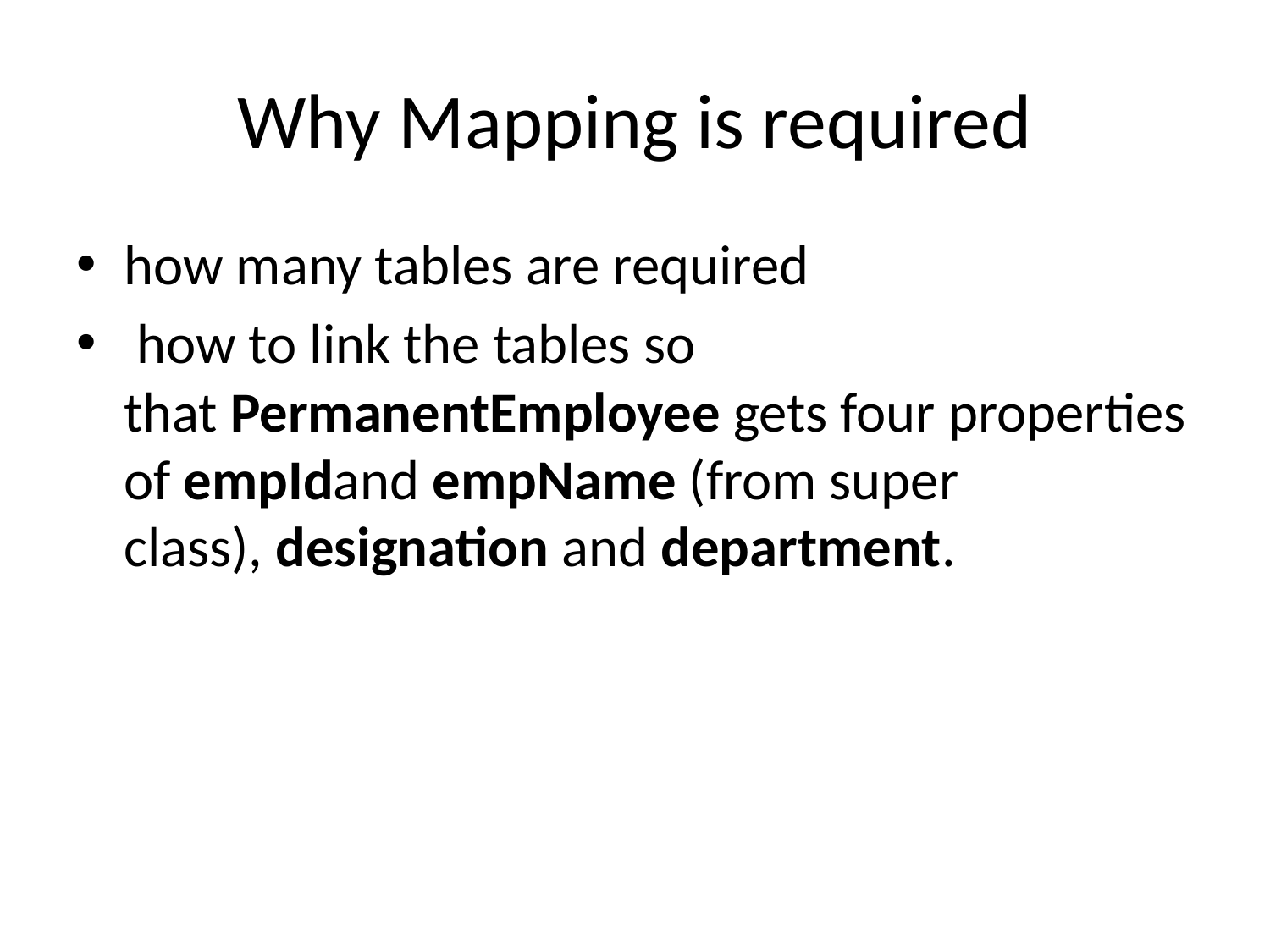

# Why Mapping is required
how many tables are required
 how to link the tables so that PermanentEmployee gets four properties of empIdand empName (from super class), designation and department.